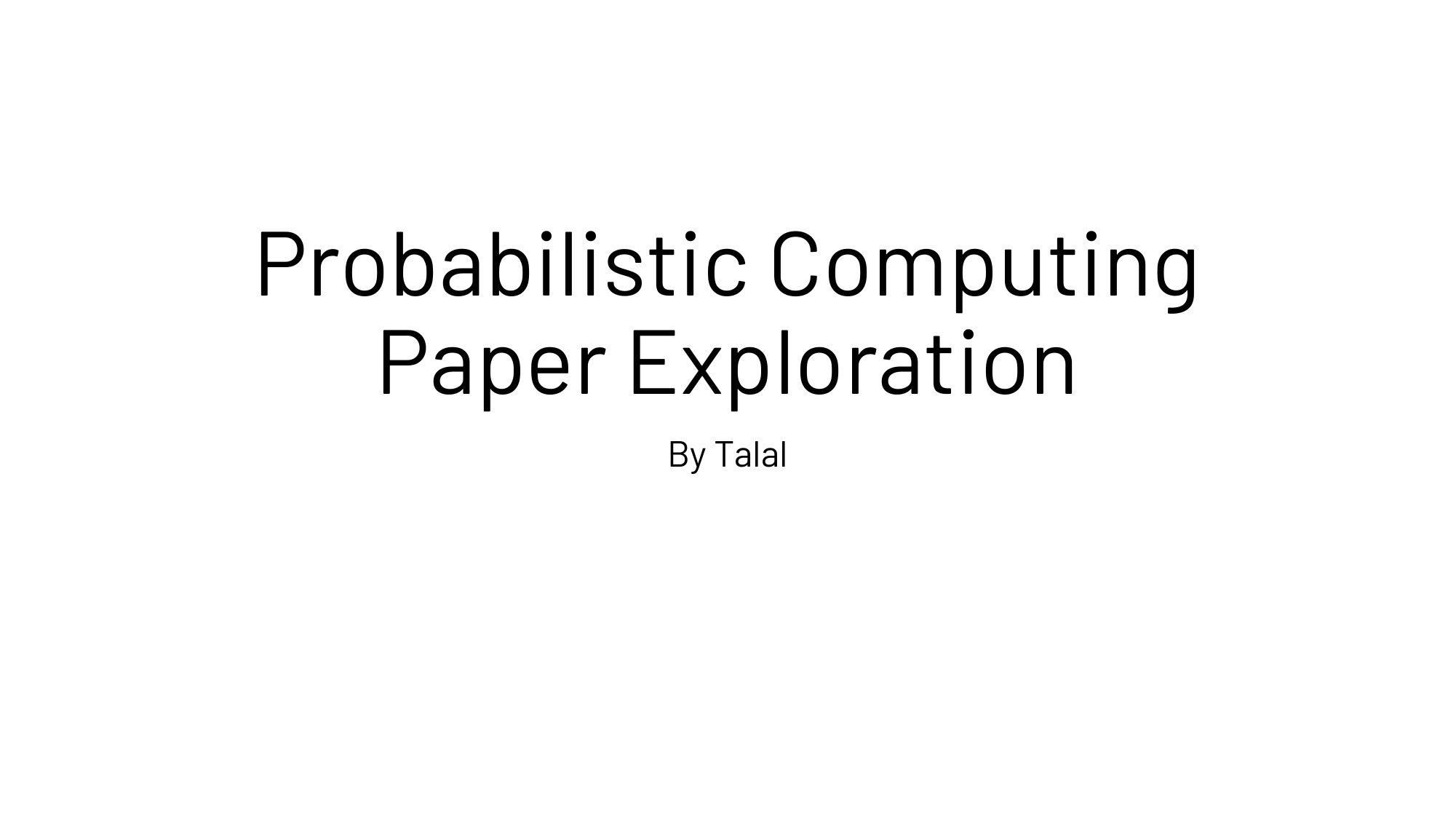

# Probabilistic Computing Paper Exploration
By Talal